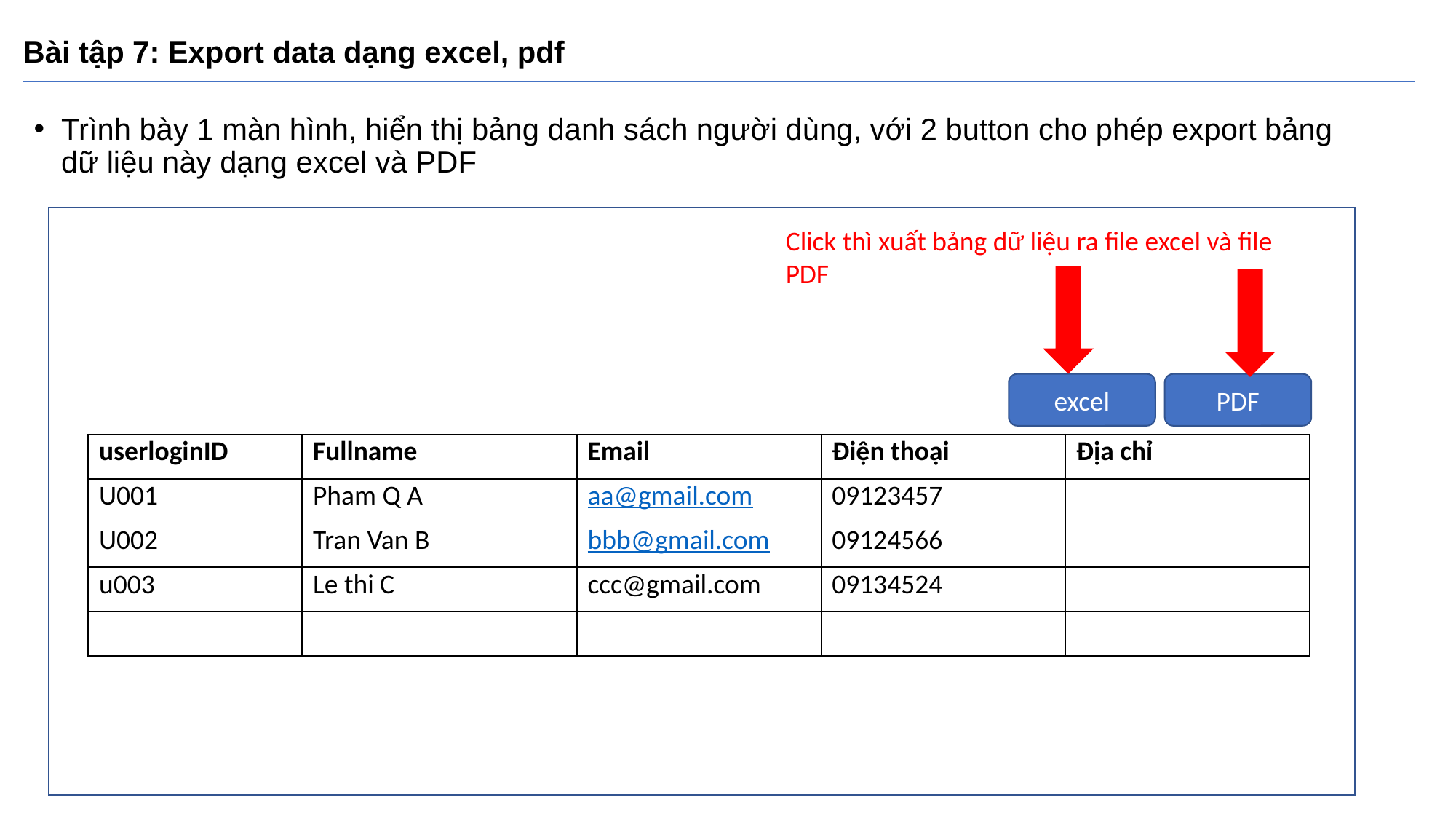

# Bài tập 7: Export data dạng excel, pdf
Trình bày 1 màn hình, hiển thị bảng danh sách người dùng, với 2 button cho phép export bảng dữ liệu này dạng excel và PDF

Click thì xuất bảng dữ liệu ra file excel và file PDF

excel
PDF
| userloginID | Fullname | Email | Điện thoại | Địa chỉ |
| --- | --- | --- | --- | --- |
| U001 | Pham Q A | aa@gmail.com | 09123457 |  |
| U002 | Tran Van B | bbb@gmail.com | 09124566 |  |
| u003 | Le thi C | ccc@gmail.com | 09134524 |  |
|  |  |  |  |  |